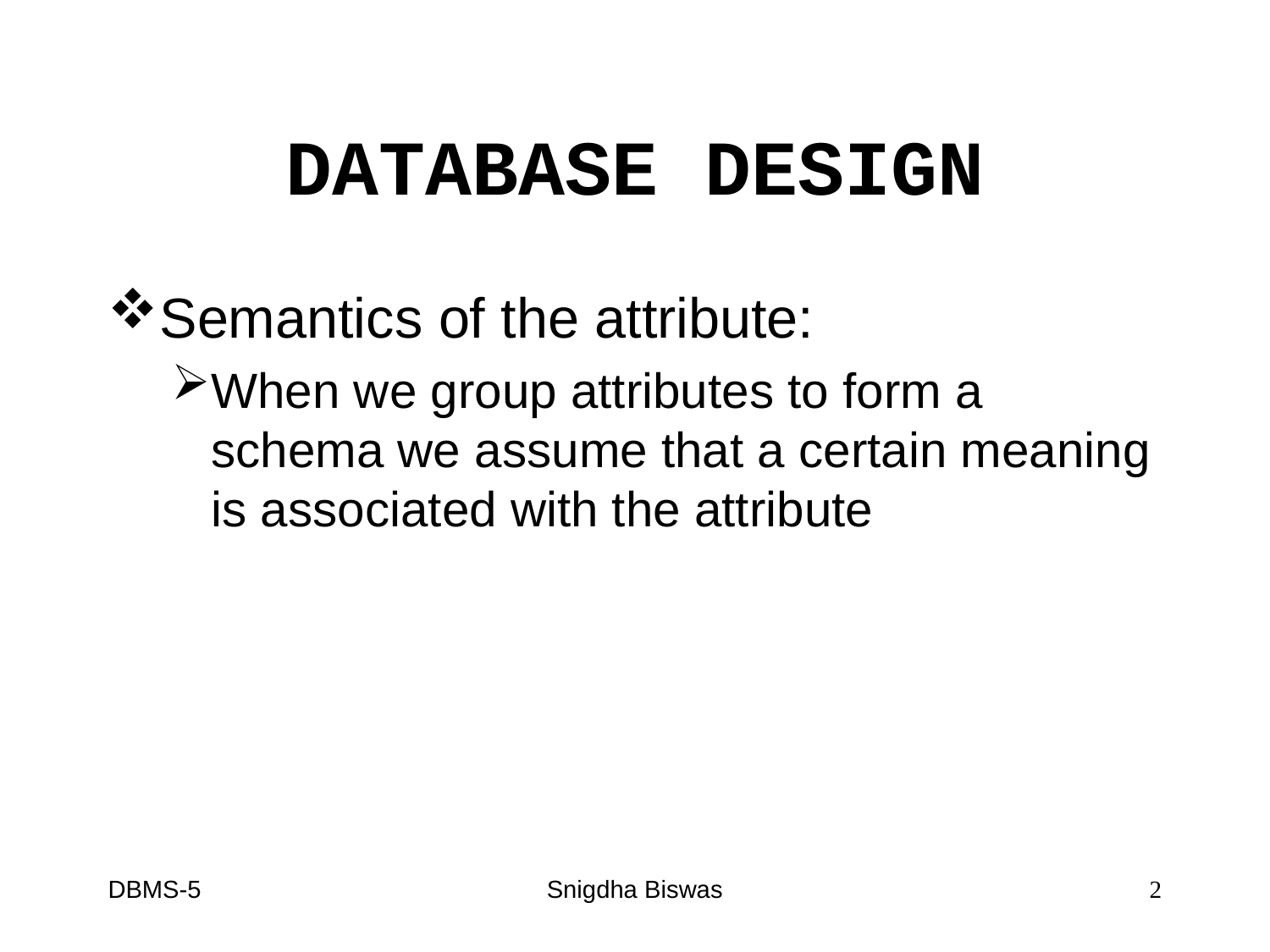

# DATABASE DESIGN
Semantics of the attribute:
When we group attributes to form a schema we assume that a certain meaning is associated with the attribute

DBMS-5
Snigdha Biswas
2